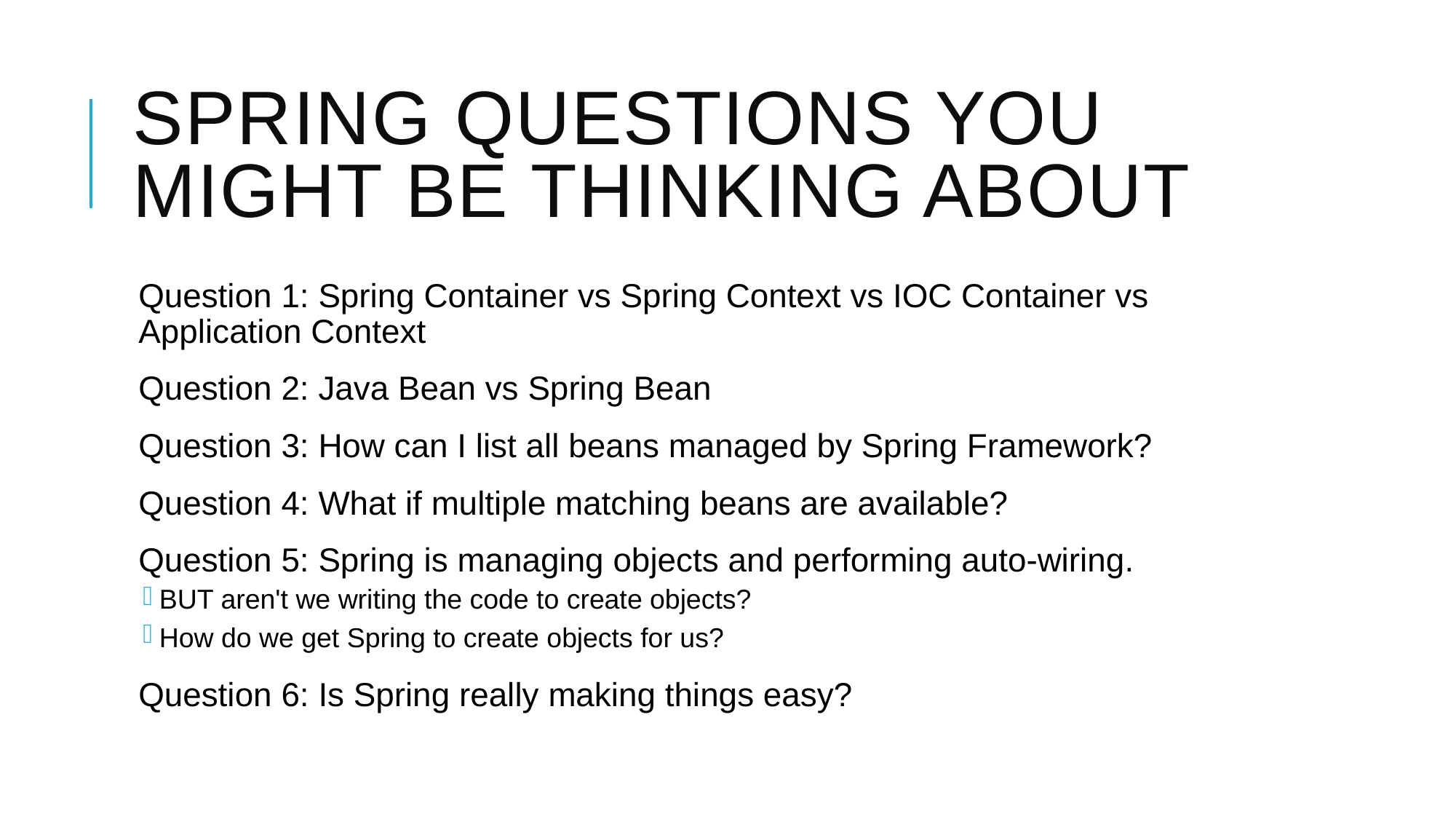

# Spring Questions You Might Be Thinking About
Question 1: Spring Container vs Spring Context vs IOC Container vs Application Context
Question 2: Java Bean vs Spring Bean
Question 3: How can I list all beans managed by Spring Framework?
Question 4: What if multiple matching beans are available?
Question 5: Spring is managing objects and performing auto-wiring.
BUT aren't we writing the code to create objects?
How do we get Spring to create objects for us?
Question 6: Is Spring really making things easy?